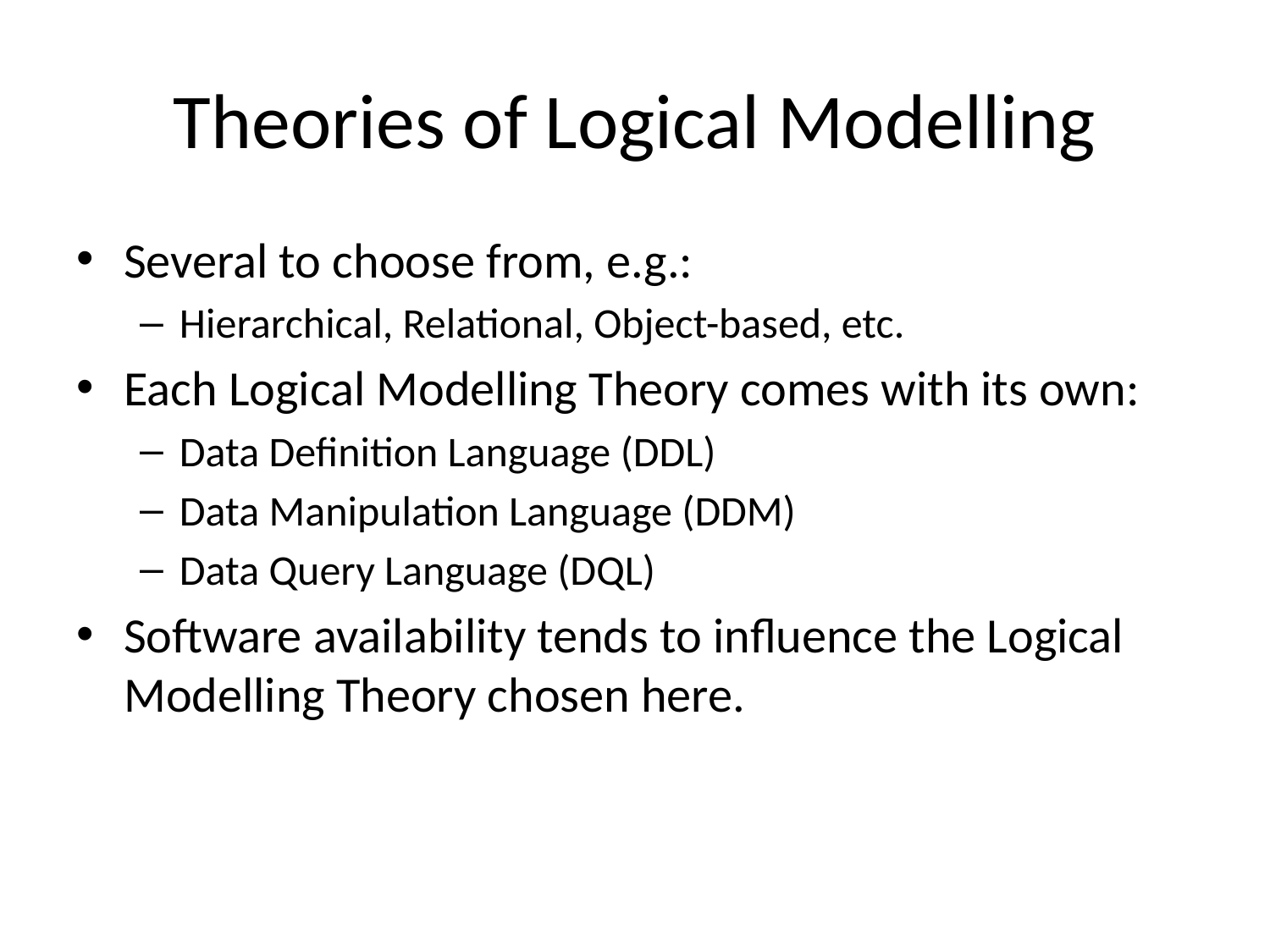

# Theories of Logical Modelling
Several to choose from, e.g.:
Hierarchical, Relational, Object-based, etc.
Each Logical Modelling Theory comes with its own:
Data Definition Language (DDL)
Data Manipulation Language (DDM)
Data Query Language (DQL)
Software availability tends to influence the Logical Modelling Theory chosen here.